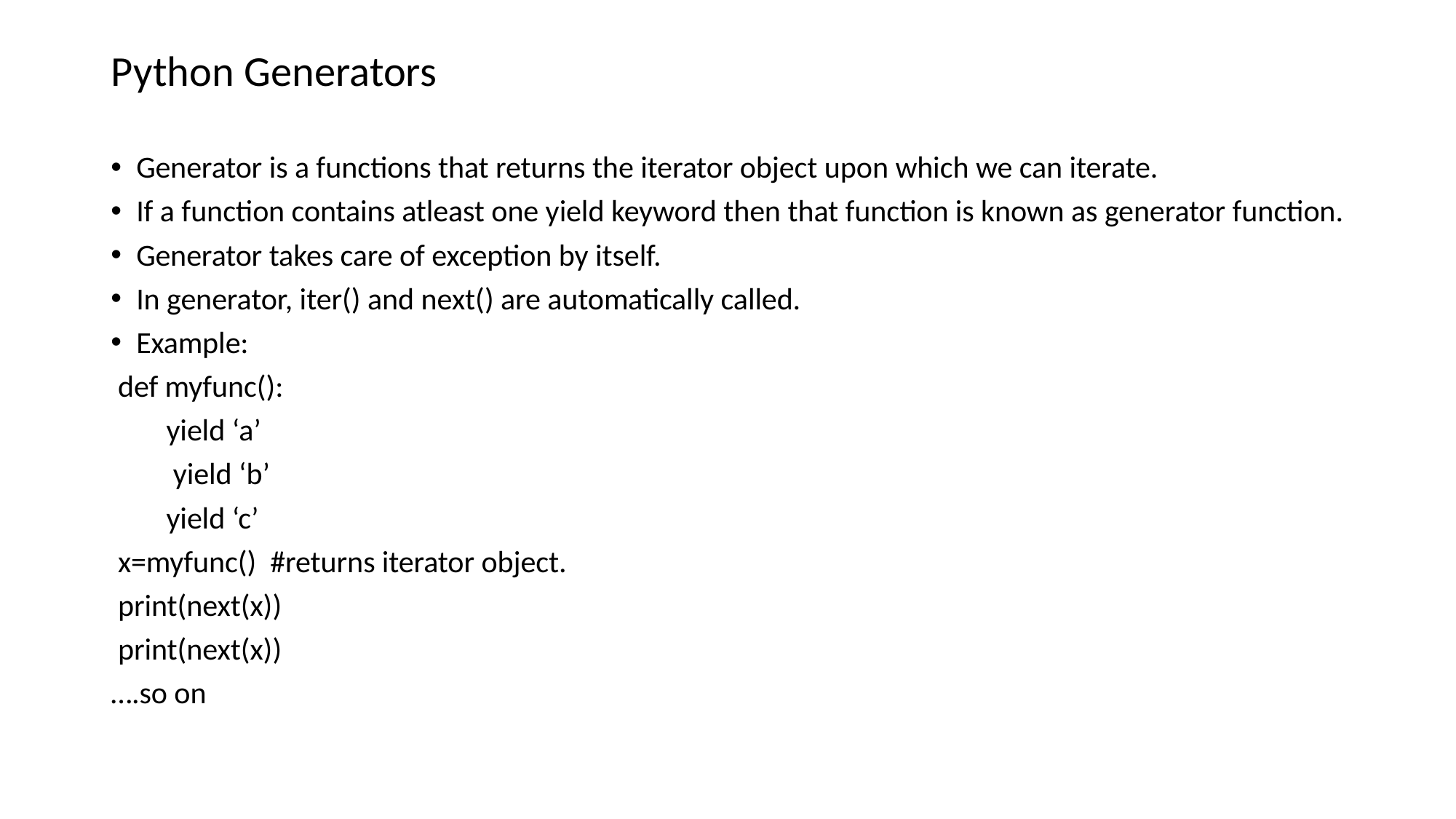

# Python Generators
Generator is a functions that returns the iterator object upon which we can iterate.
If a function contains atleast one yield keyword then that function is known as generator function.
Generator takes care of exception by itself.
In generator, iter() and next() are automatically called.
Example:
 def myfunc():
        yield ‘a’
         yield ‘b’
        yield ‘c’
 x=myfunc()  #returns iterator object.
 print(next(x))
 print(next(x))
….so on